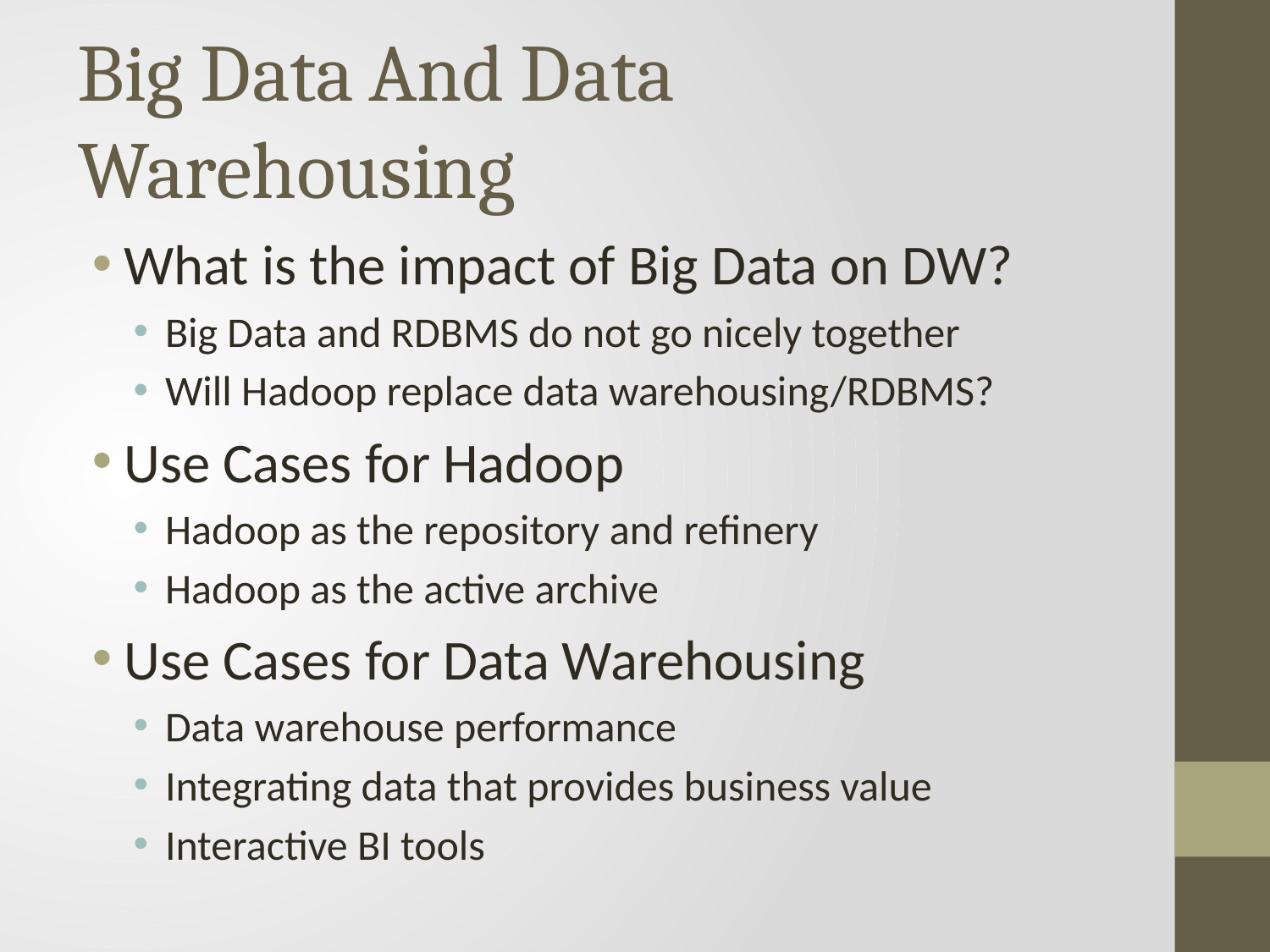

# Big Data And Data Warehousing
What is the impact of Big Data on DW?
Big Data and RDBMS do not go nicely together
Will Hadoop replace data warehousing/RDBMS?
Use Cases for Hadoop
Hadoop as the repository and refinery
Hadoop as the active archive
Use Cases for Data Warehousing
Data warehouse performance
Integrating data that provides business value
Interactive BI tools